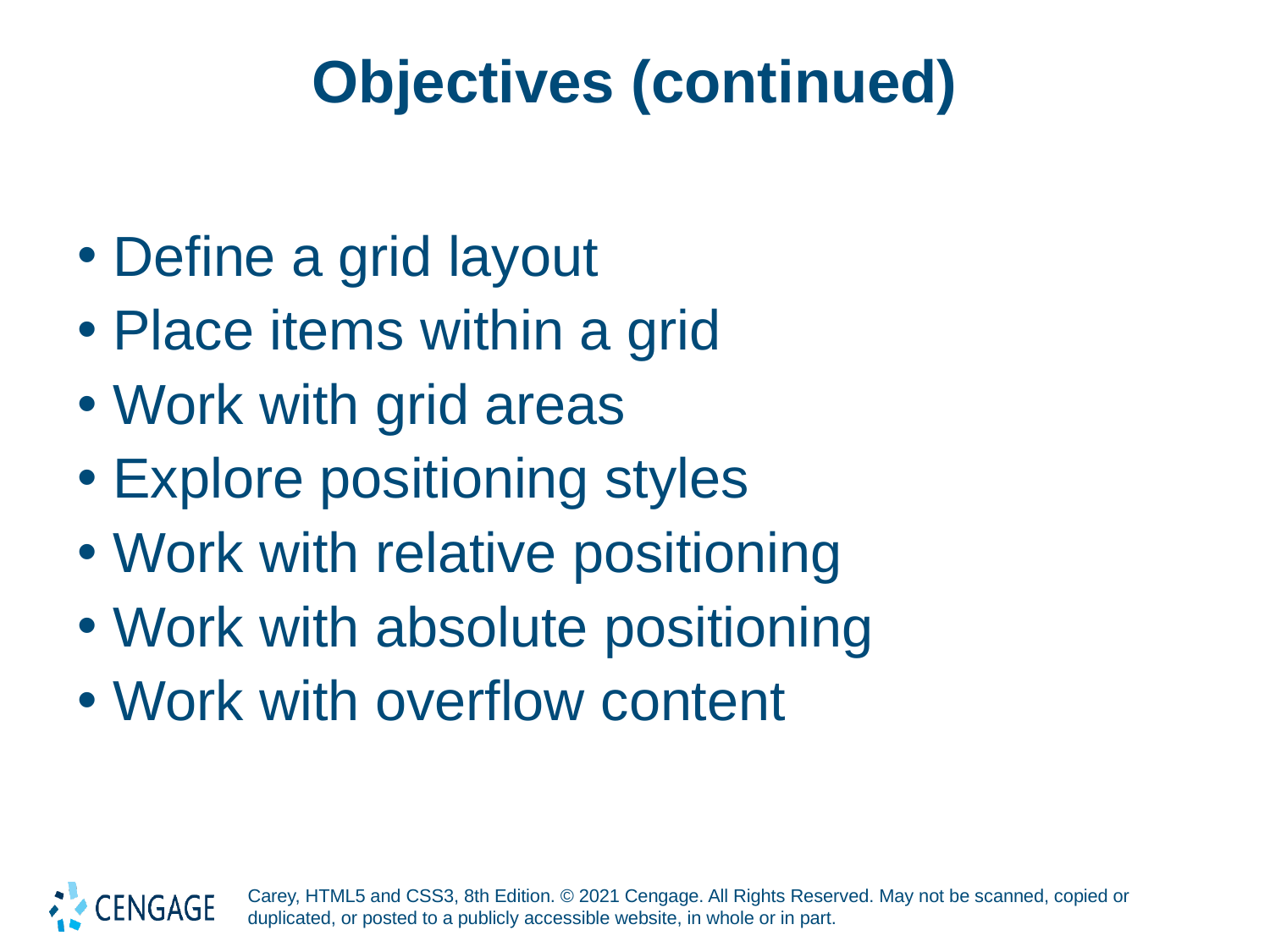

# Objectives (continued)
Define a grid layout
Place items within a grid
Work with grid areas
Explore positioning styles
Work with relative positioning
Work with absolute positioning
Work with overflow content